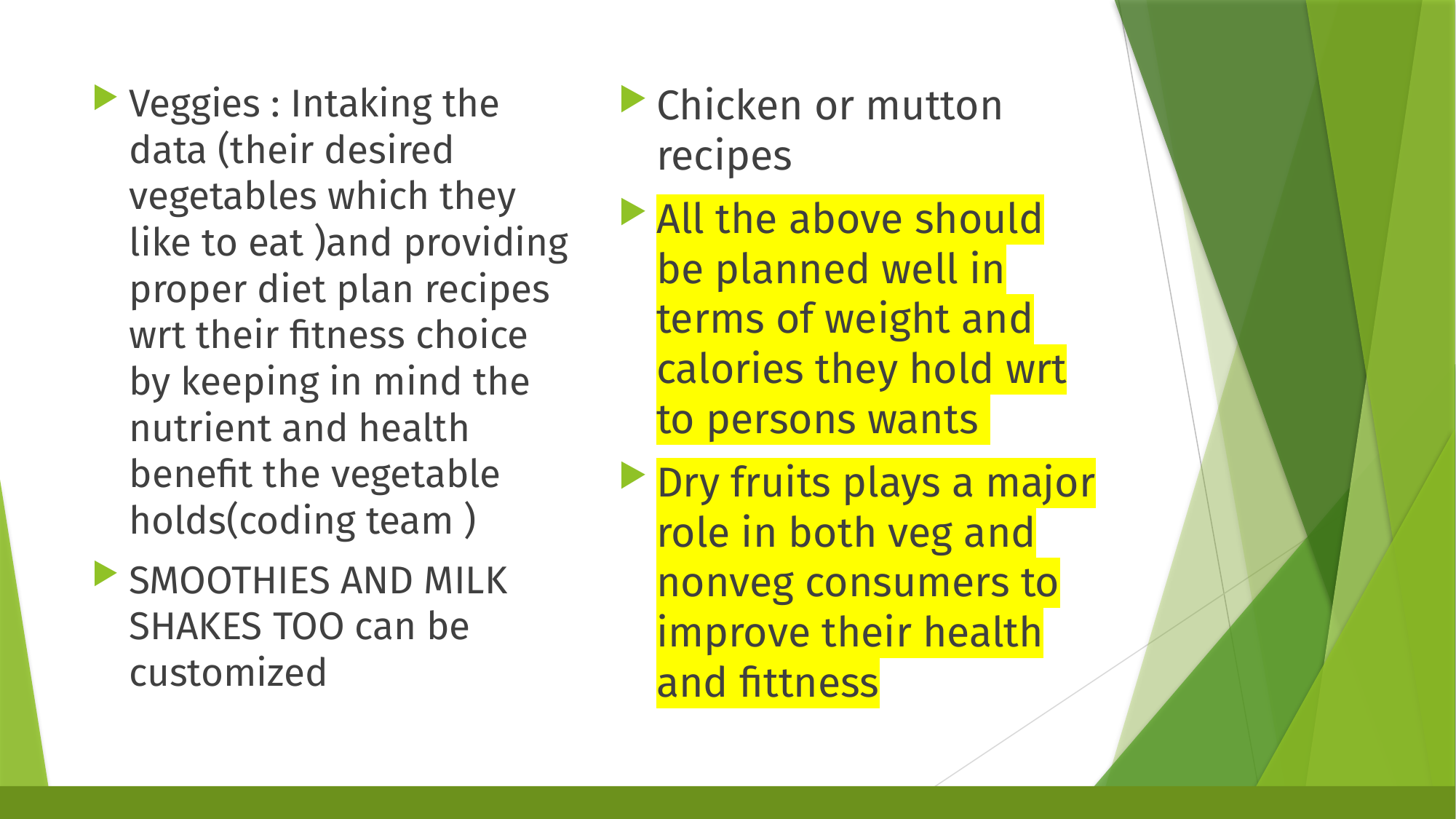

Veggies : Intaking the data (their desired vegetables which they like to eat )and providing proper diet plan recipes wrt their fitness choice by keeping in mind the nutrient and health benefit the vegetable  holds(coding team )
SMOOTHIES AND MILK SHAKES TOO can be customized

Chicken or mutton recipes
All the above should be planned well in terms of weight and calories they hold wrt to persons wants
Dry fruits plays a major role in both veg and nonveg consumers to improve their health and fittness